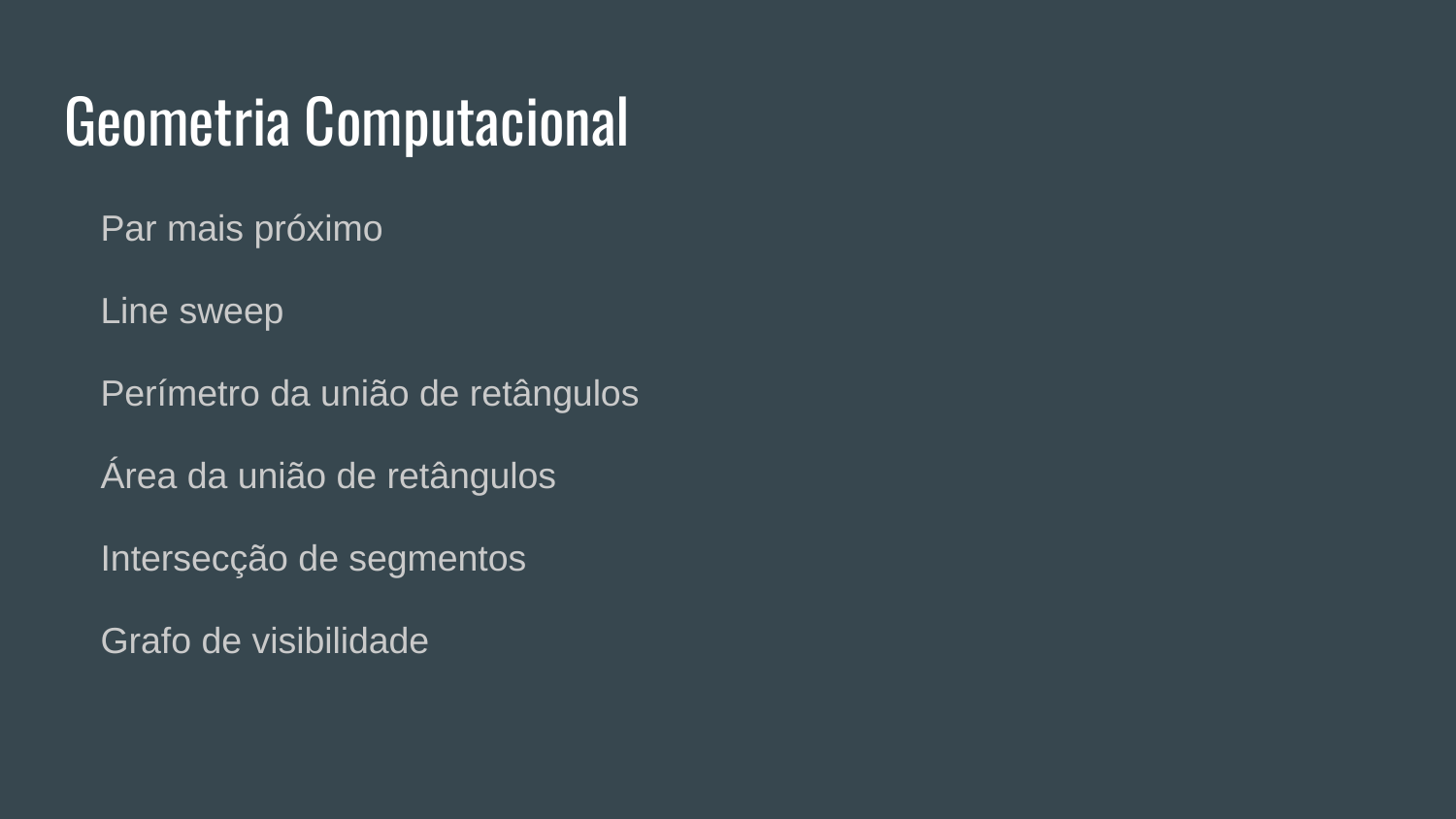

# Geometria Computacional
Par mais próximo
Line sweep
Perímetro da união de retângulos
Área da união de retângulos
Intersecção de segmentos
Grafo de visibilidade